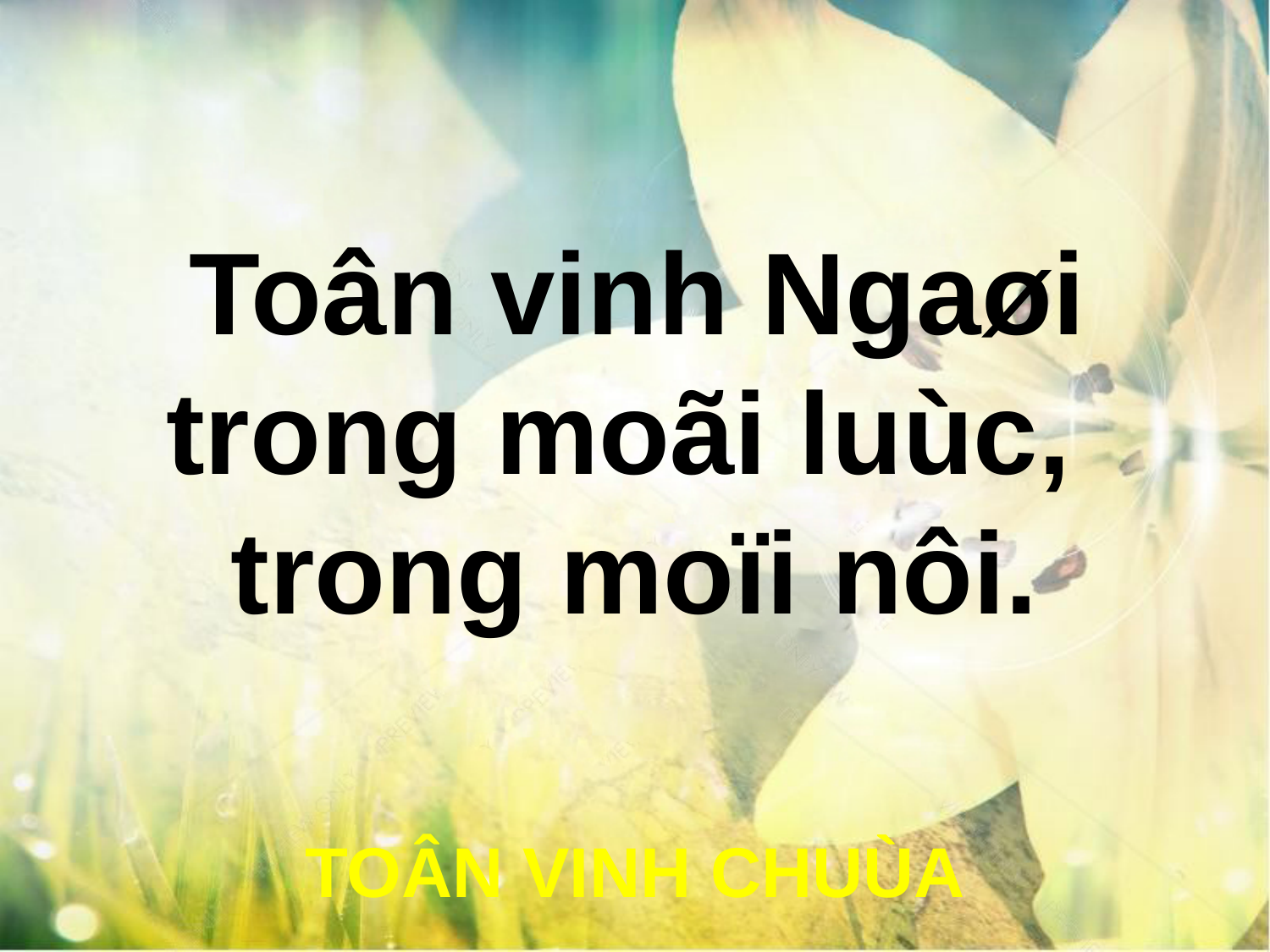

Toân vinh Ngaøi
trong moãi luùc,
trong moïi nôi.
TOÂN VINH CHUÙA